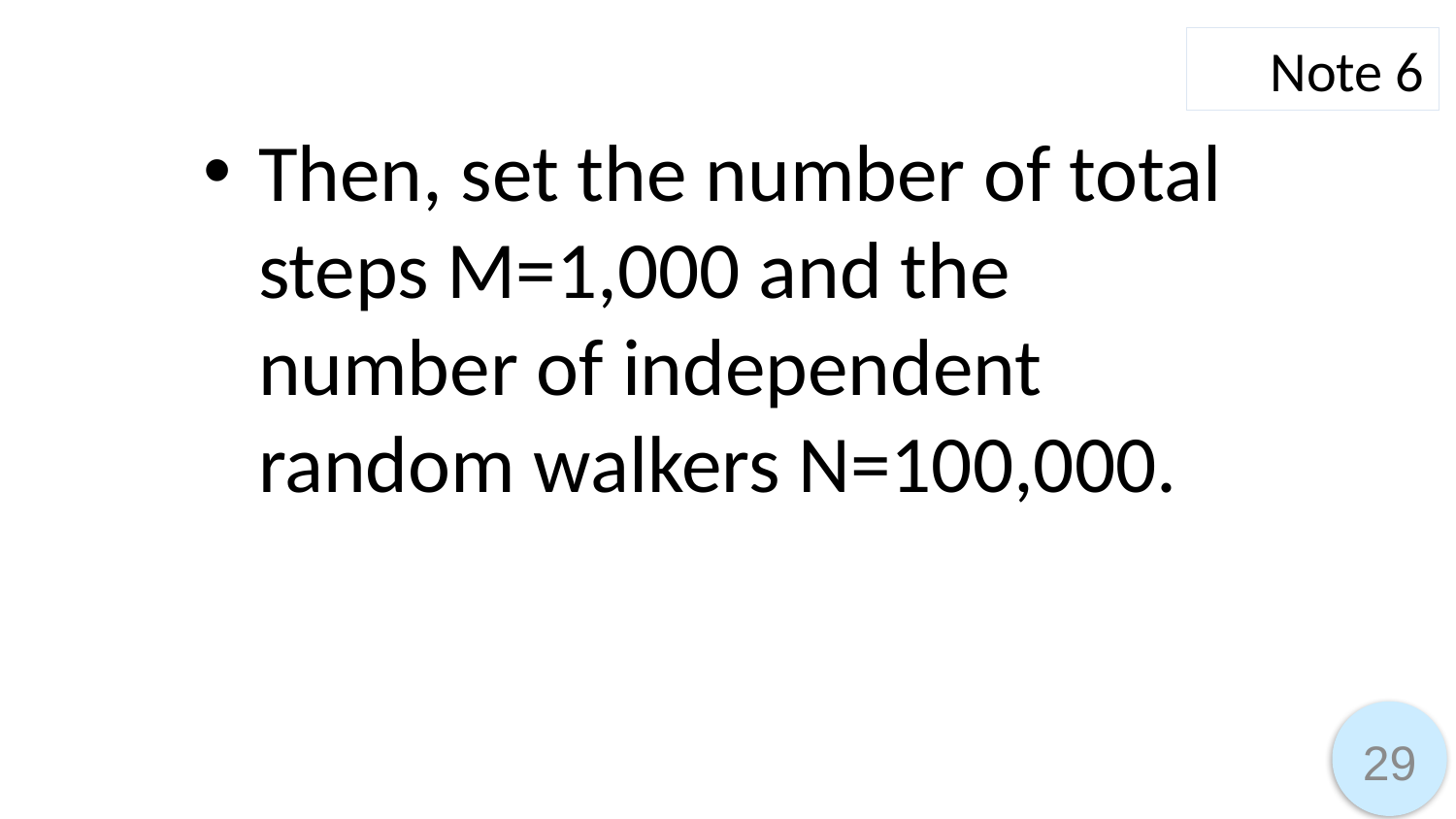

Note 6
Then, set the number of total steps M=1,000 and the number of independent random walkers N=100,000.
29